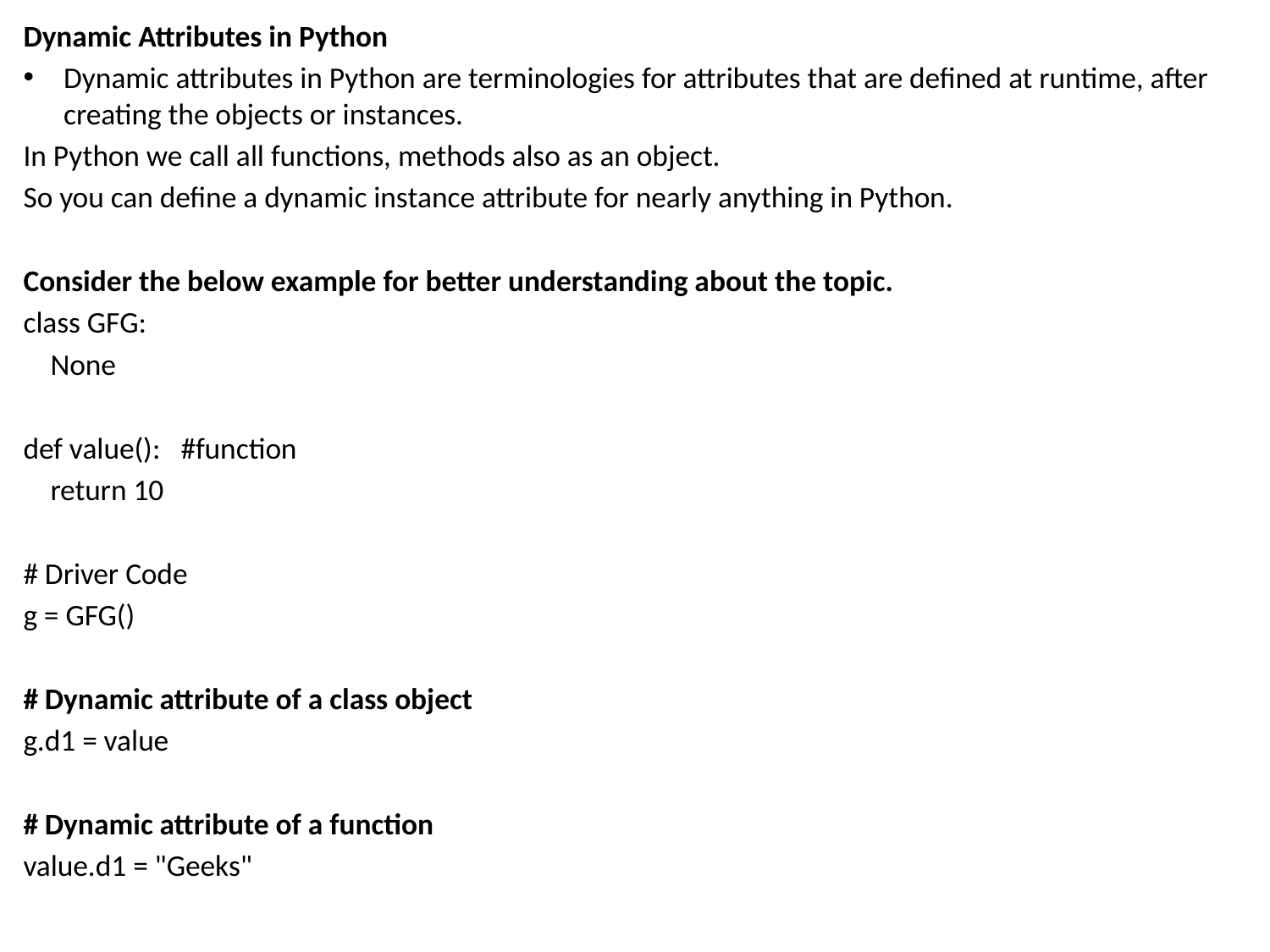

Dynamic Attributes in Python
Dynamic attributes in Python are terminologies for attributes that are defined at runtime, after creating the objects or instances.
In Python we call all functions, methods also as an object.
So you can define a dynamic instance attribute for nearly anything in Python.

Consider the below example for better understanding about the topic.
class GFG:
    None

def value():   #function
    return 10

# Driver Code
g = GFG()

# Dynamic attribute of a class object
g.d1 = value

# Dynamic attribute of a function
value.d1 = "Geeks"